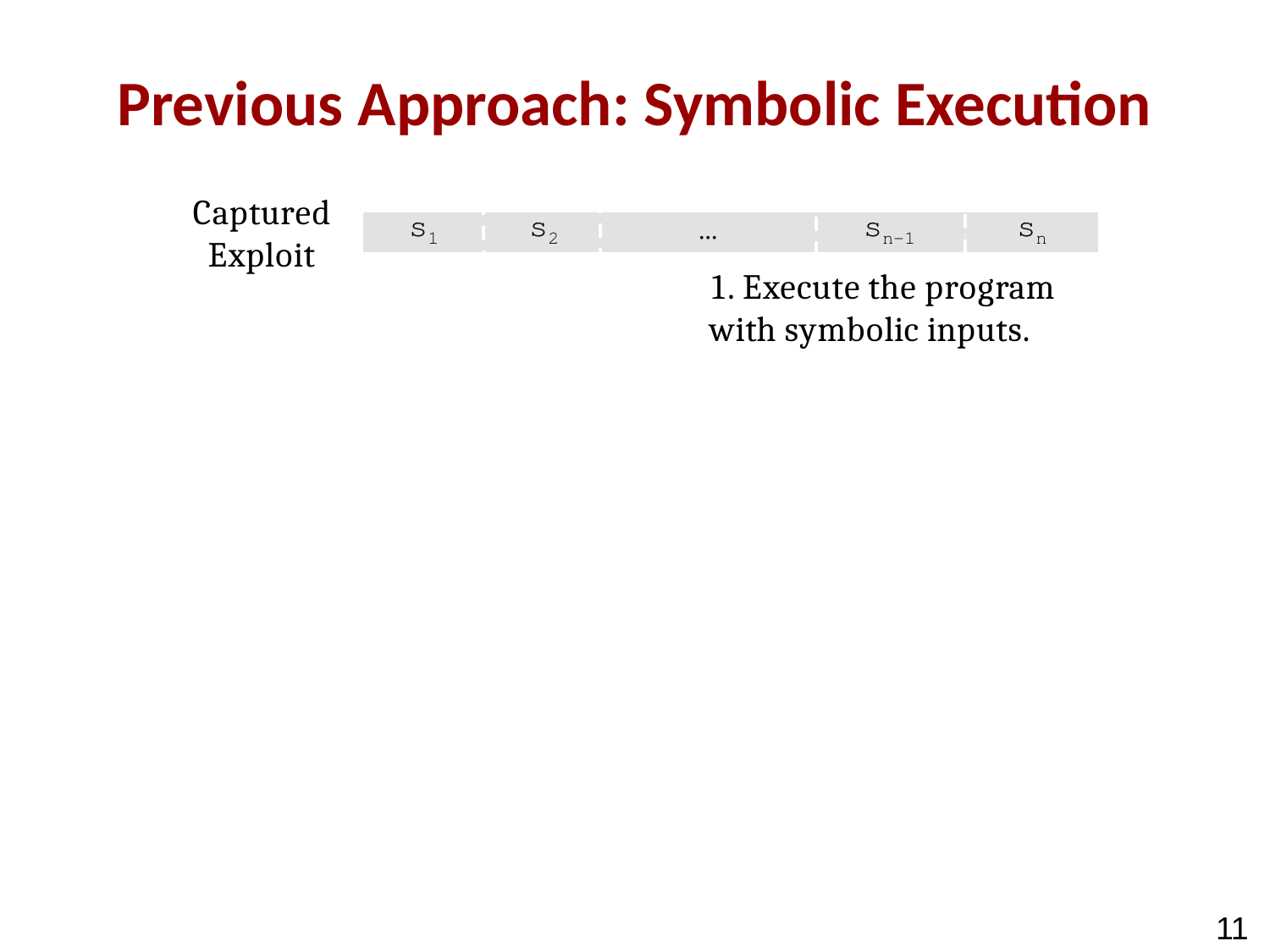

# Previous Approach: Symbolic Execution
Captured Exploit
23

90
…
45
a0

s1
s2
…
sn-1
sn
1. Execute the program with symbolic inputs.
11